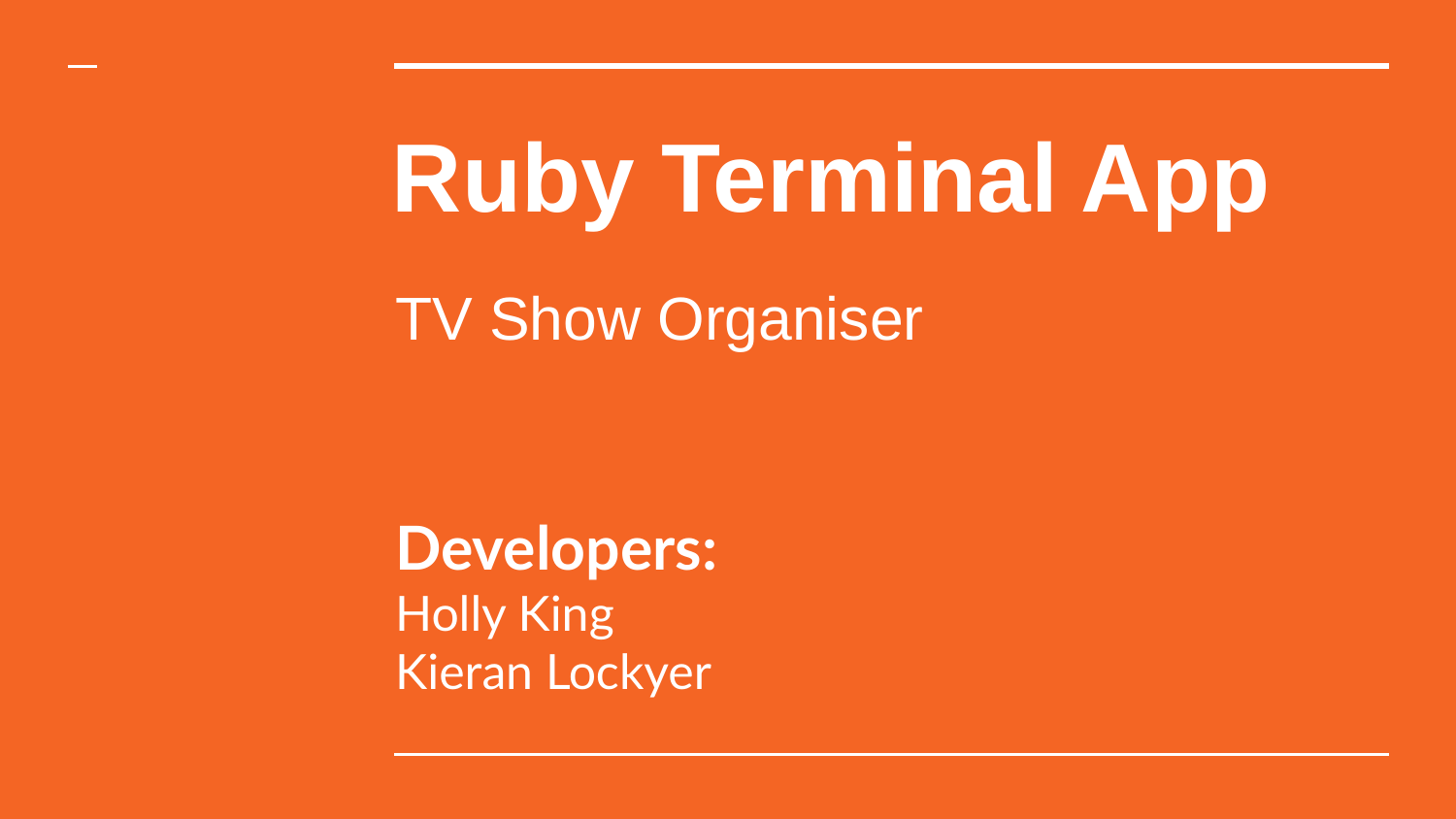

# Ruby Terminal App
TV Show Organiser
Developers:
Holly King
Kieran Lockyer